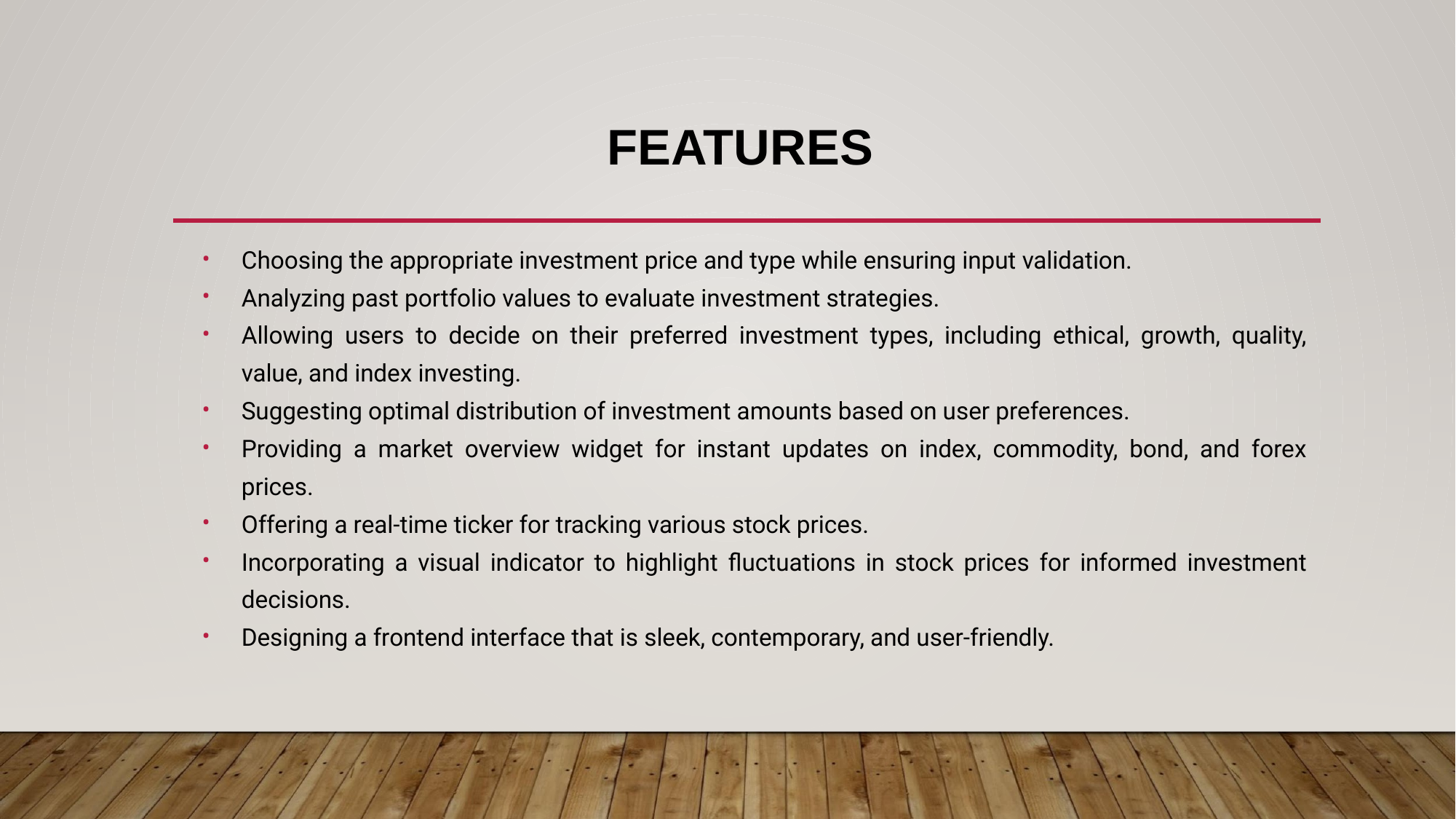

# FEATURES
Choosing the appropriate investment price and type while ensuring input validation.
Analyzing past portfolio values to evaluate investment strategies.
Allowing users to decide on their preferred investment types, including ethical, growth, quality, value, and index investing.
Suggesting optimal distribution of investment amounts based on user preferences.
Providing a market overview widget for instant updates on index, commodity, bond, and forex prices.
Offering a real-time ticker for tracking various stock prices.
Incorporating a visual indicator to highlight fluctuations in stock prices for informed investment decisions.
Designing a frontend interface that is sleek, contemporary, and user-friendly.